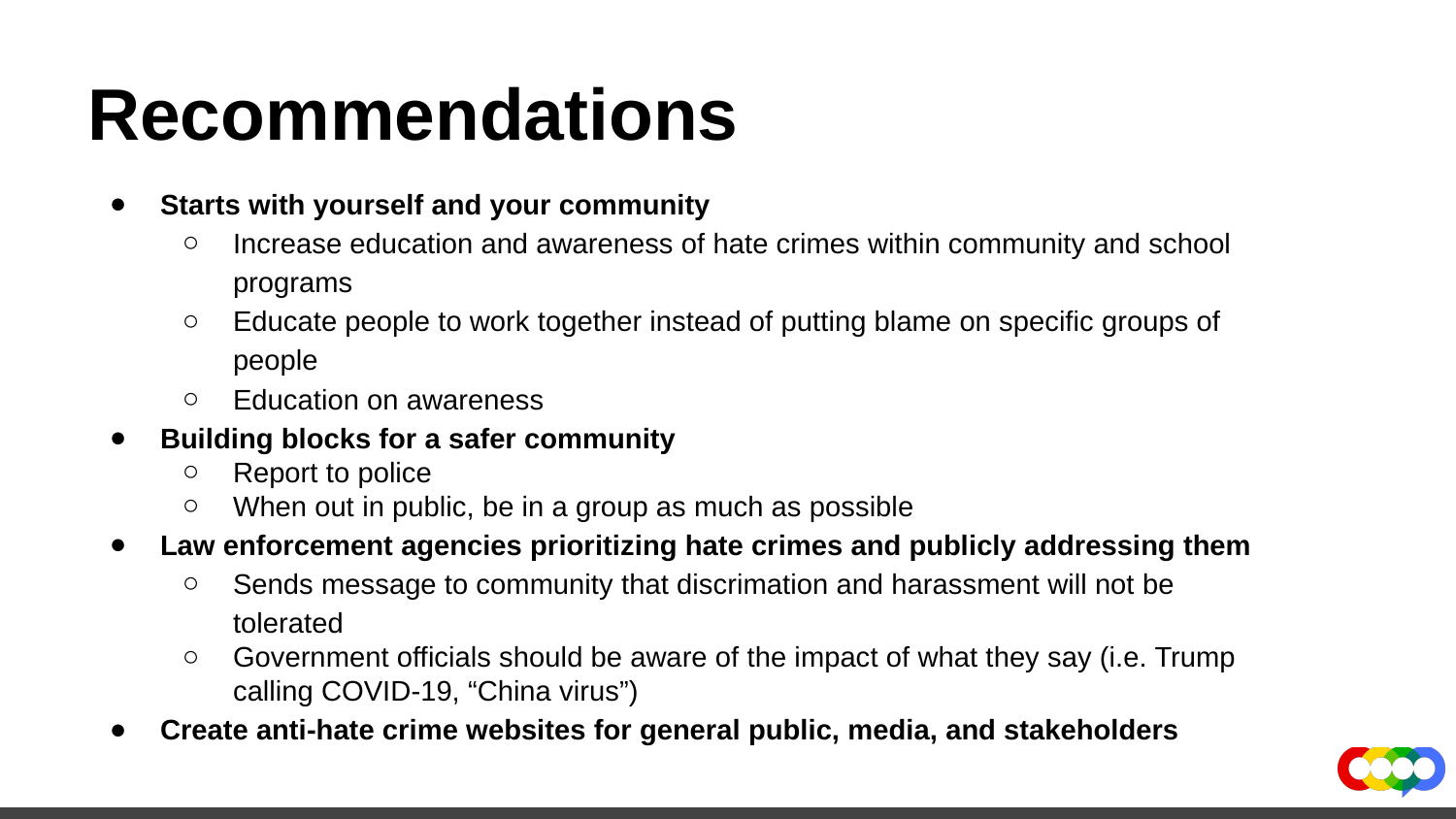

# Recommendations
Starts with yourself and your community
Increase education and awareness of hate crimes within community and school programs
Educate people to work together instead of putting blame on specific groups of people
Education on awareness
Building blocks for a safer community
Report to police
When out in public, be in a group as much as possible
Law enforcement agencies prioritizing hate crimes and publicly addressing them
Sends message to community that discrimation and harassment will not be tolerated
Government officials should be aware of the impact of what they say (i.e. Trump calling COVID-19, “China virus”)
Create anti-hate crime websites for general public, media, and stakeholders